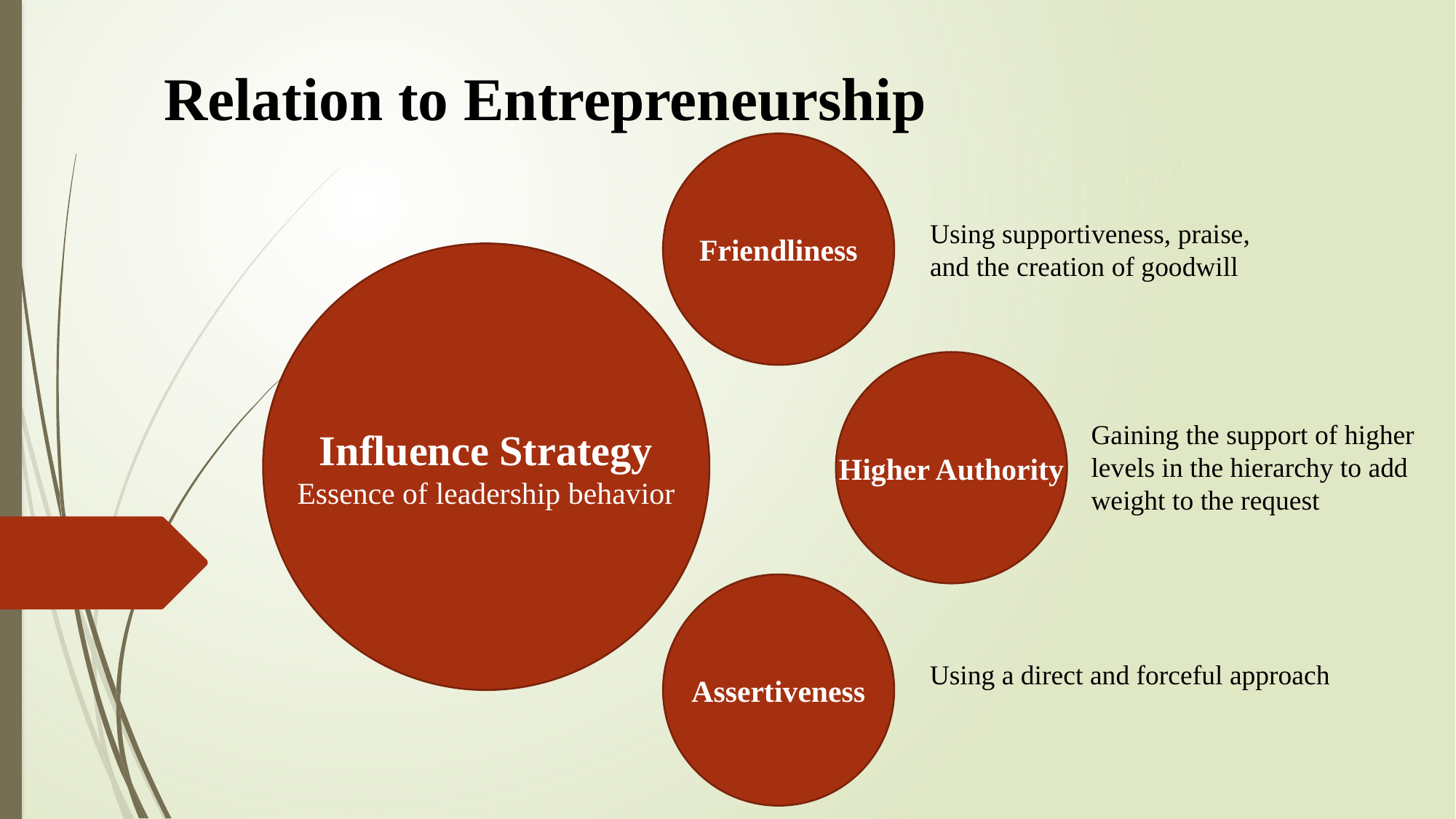

Relation to Entrepreneurship
Friendliness
Using supportiveness, praise, and the creation of goodwill
Influence Strategy
Essence of leadership behavior
Higher Authority
Gaining the support of higher levels in the hierarchy to add weight to the request
Assertiveness
Using a direct and forceful approach